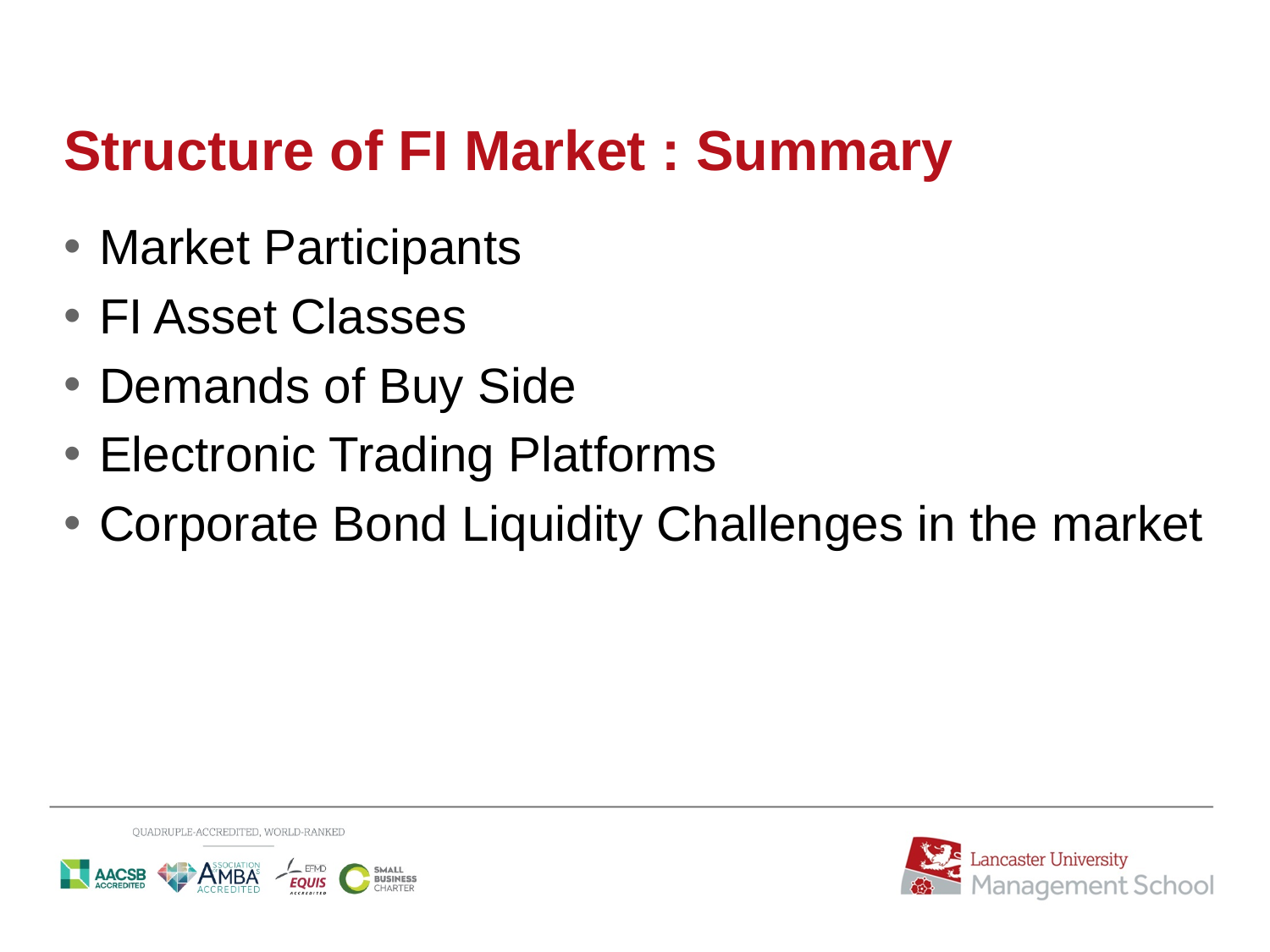

# Structure of FI Market : Summary
Market Participants
FI Asset Classes
Demands of Buy Side
Electronic Trading Platforms
Corporate Bond Liquidity Challenges in the market